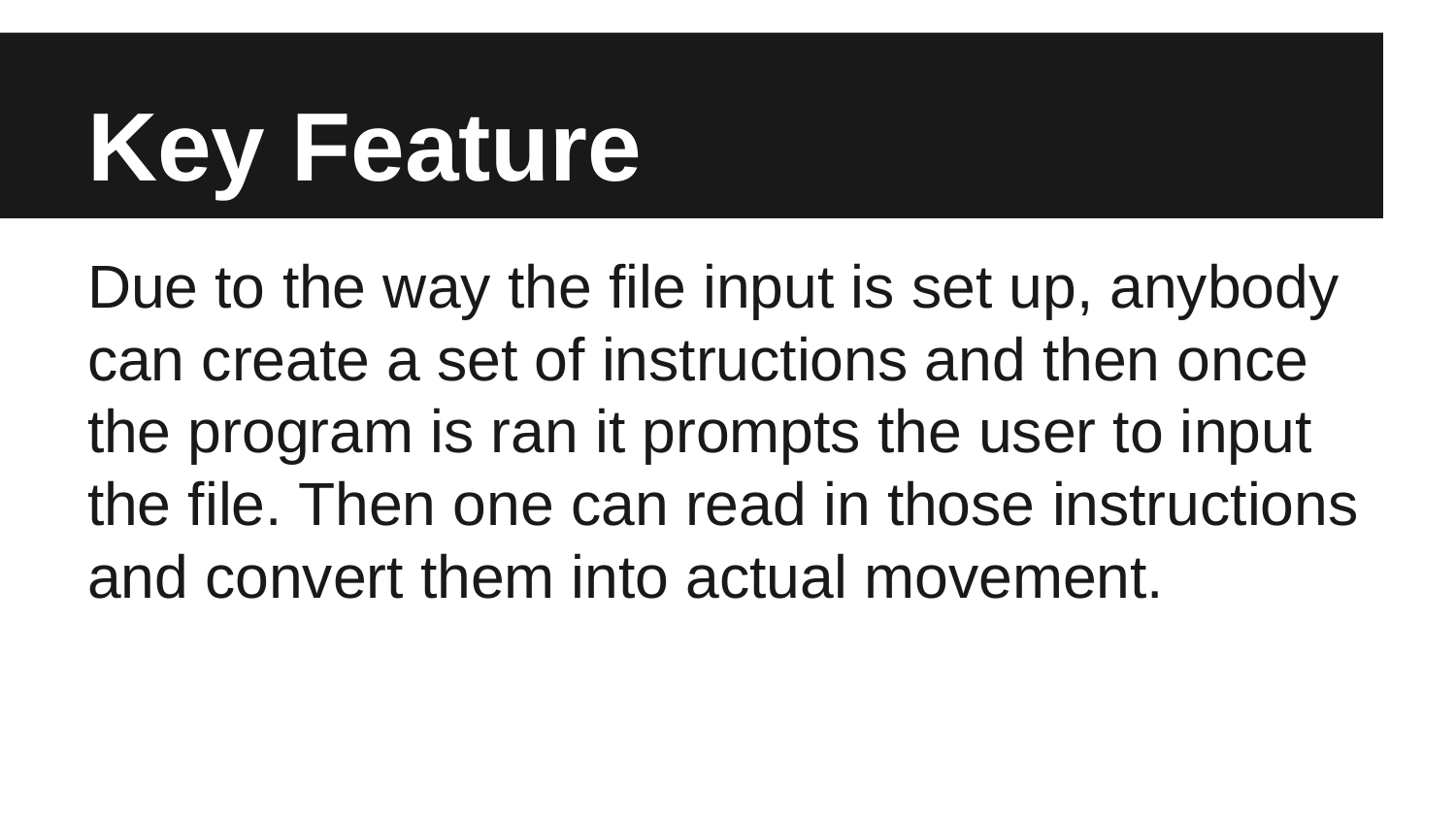

# Key Feature
Due to the way the file input is set up, anybody can create a set of instructions and then once the program is ran it prompts the user to input the file. Then one can read in those instructions and convert them into actual movement.